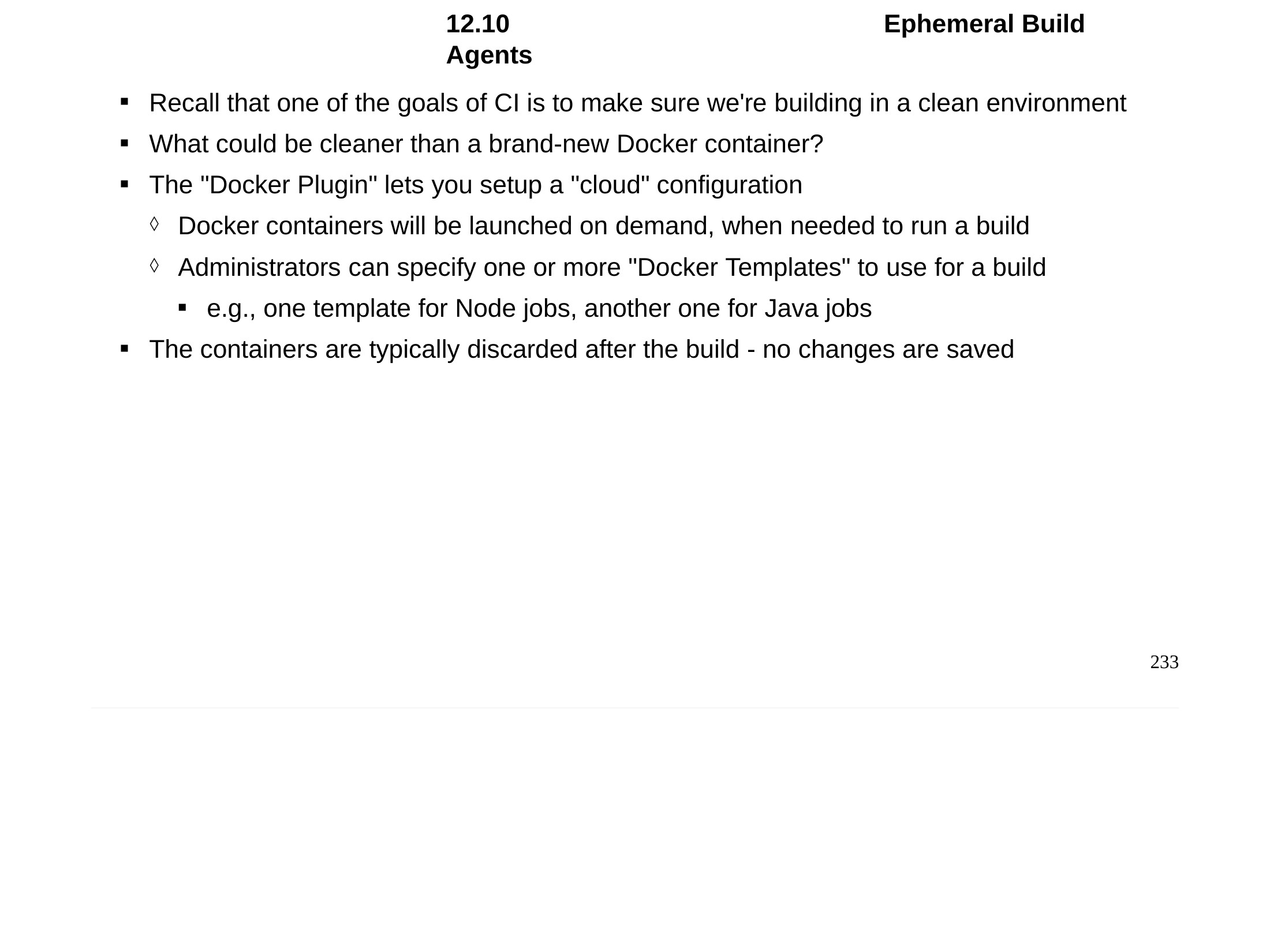

Chapter 12 - Containerized Builds

12.10	Ephemeral Build Agents
Recall that one of the goals of CI is to make sure we're building in a clean environment
What could be cleaner than a brand-new Docker container?
The "Docker Plugin" lets you setup a "cloud" configuration
Docker containers will be launched on demand, when needed to run a build
Administrators can specify one or more "Docker Templates" to use for a build
e.g., one template for Node jobs, another one for Java jobs
The containers are typically discarded after the build - no changes are saved
233